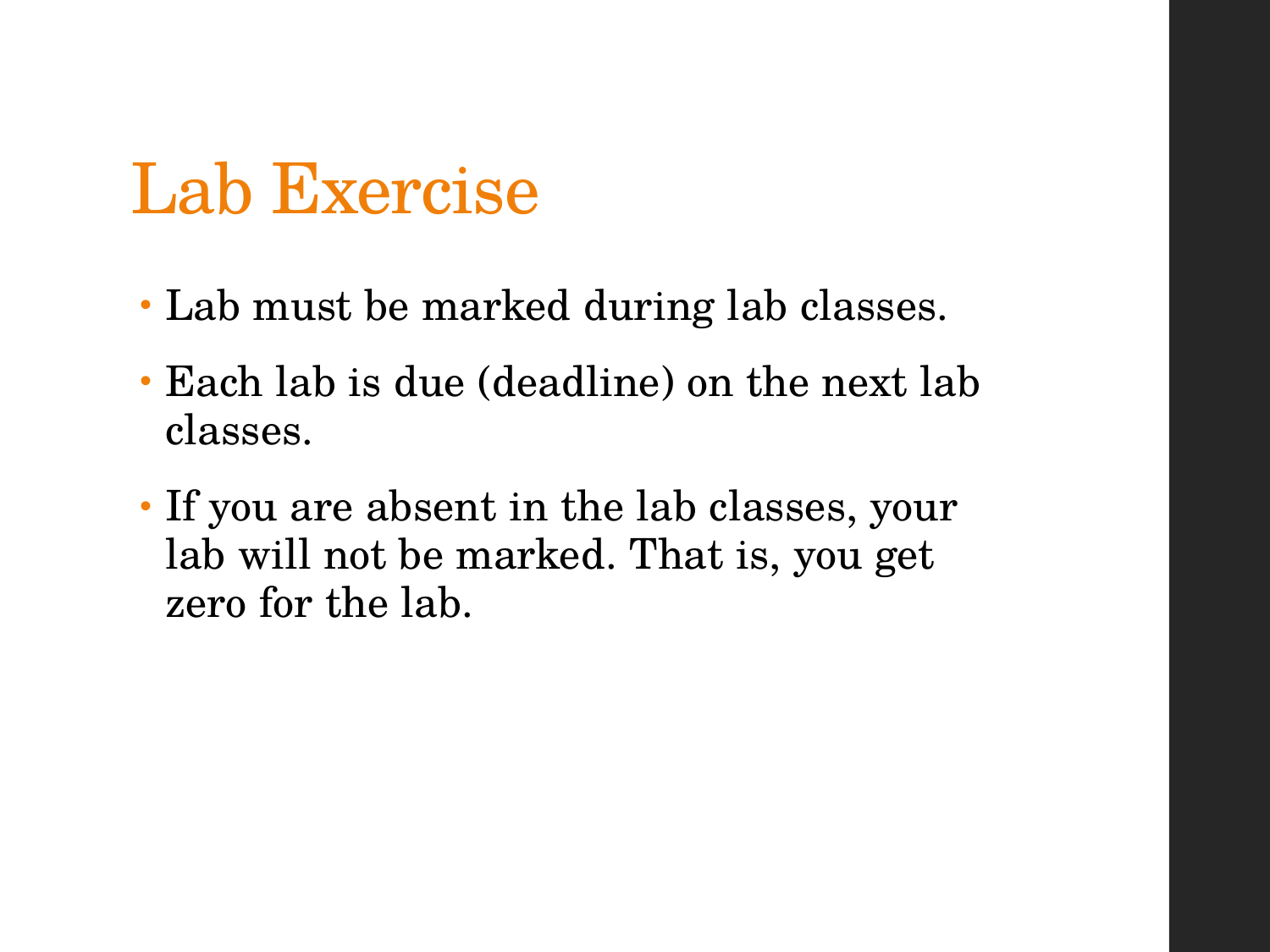

# Lab Exercise
Lab must be marked during lab classes.
Each lab is due (deadline) on the next lab classes.
If you are absent in the lab classes, your lab will not be marked. That is, you get zero for the lab.